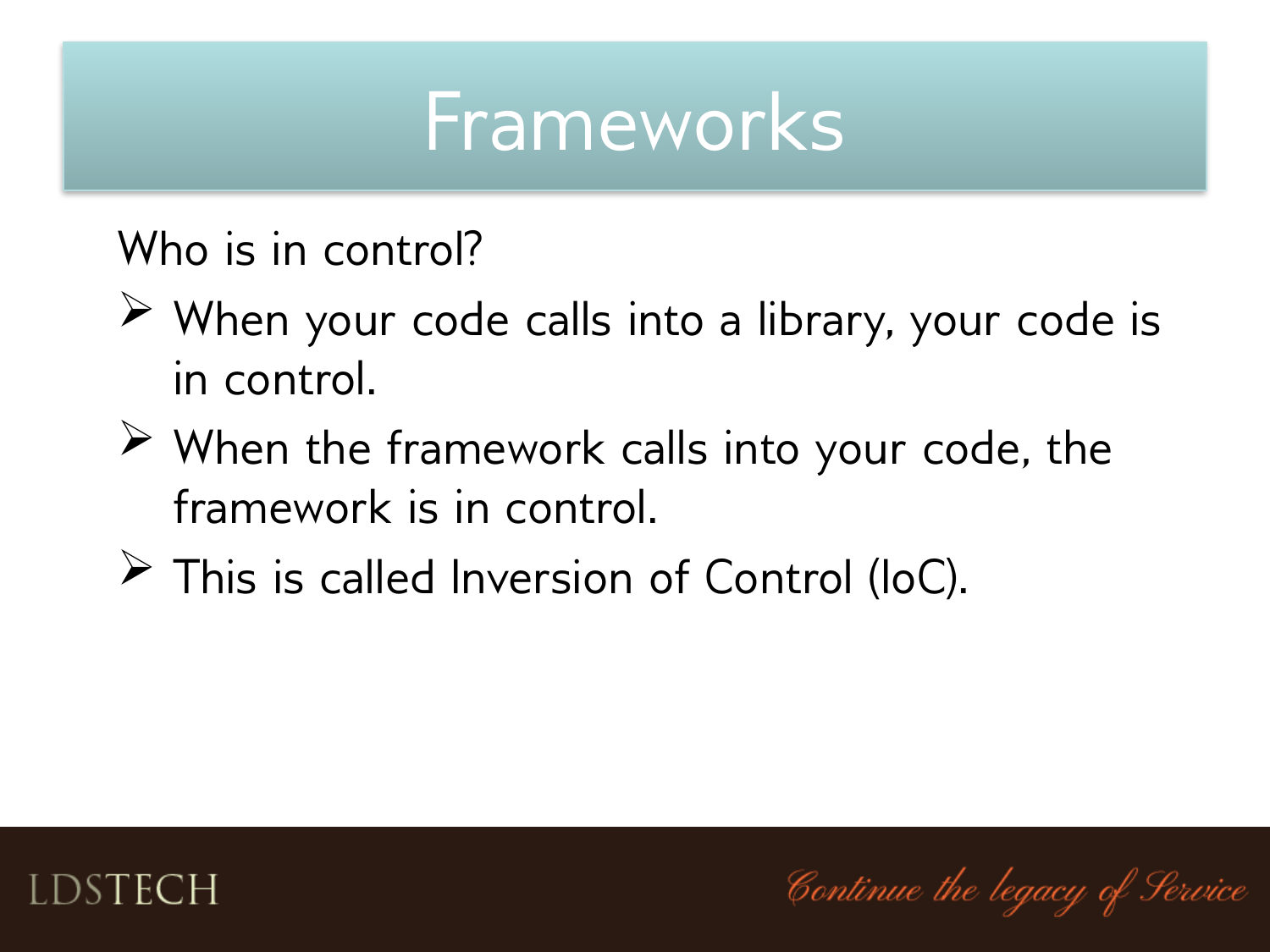

# Frameworks
Who is in control?
When your code calls into a library, your code is in control.
When the framework calls into your code, the framework is in control.
This is called Inversion of Control (IoC).